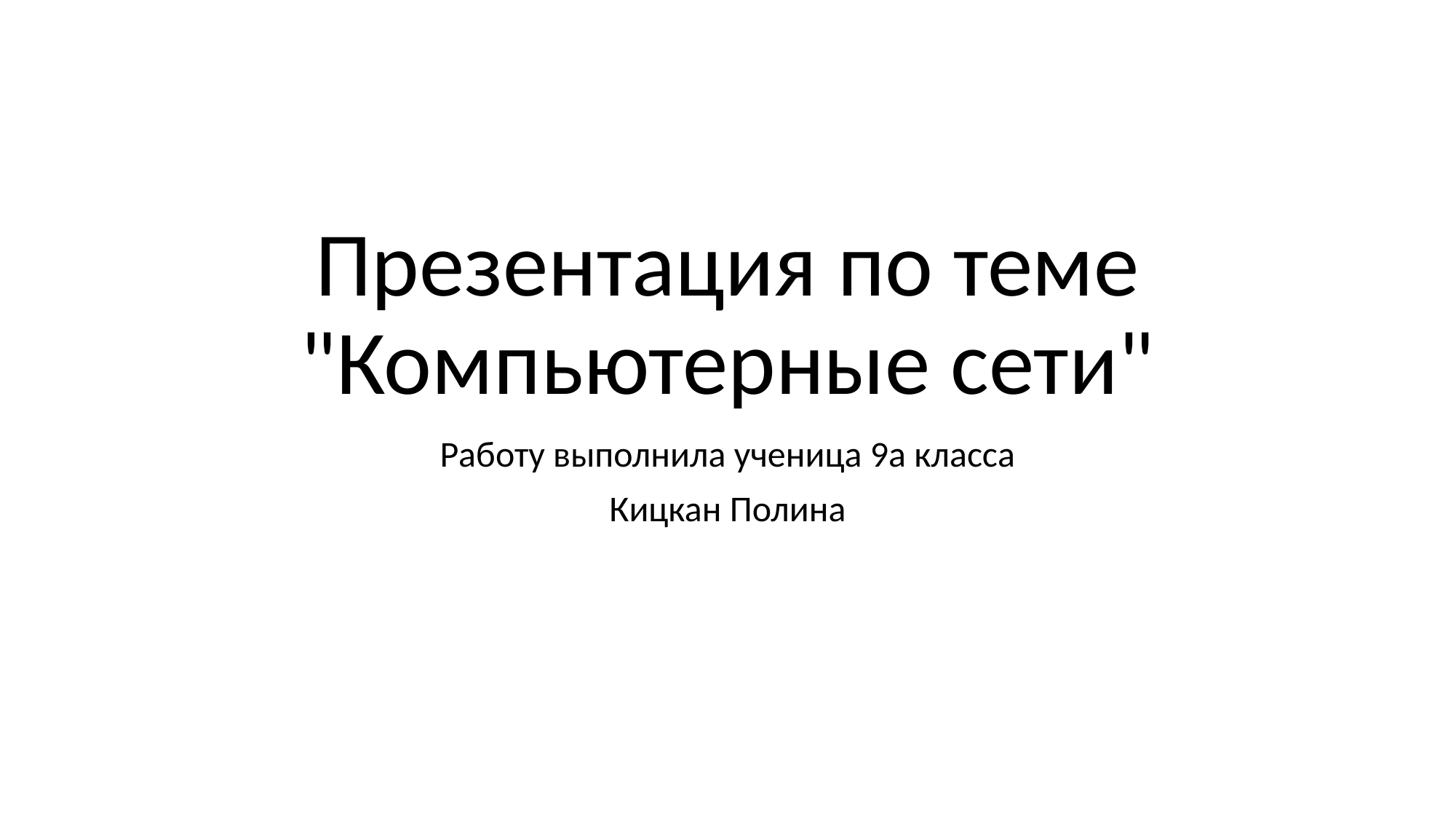

# Презентация по теме "Компьютерные сети"
Работу выполнила ученица 9а класса
Кицкан Полина